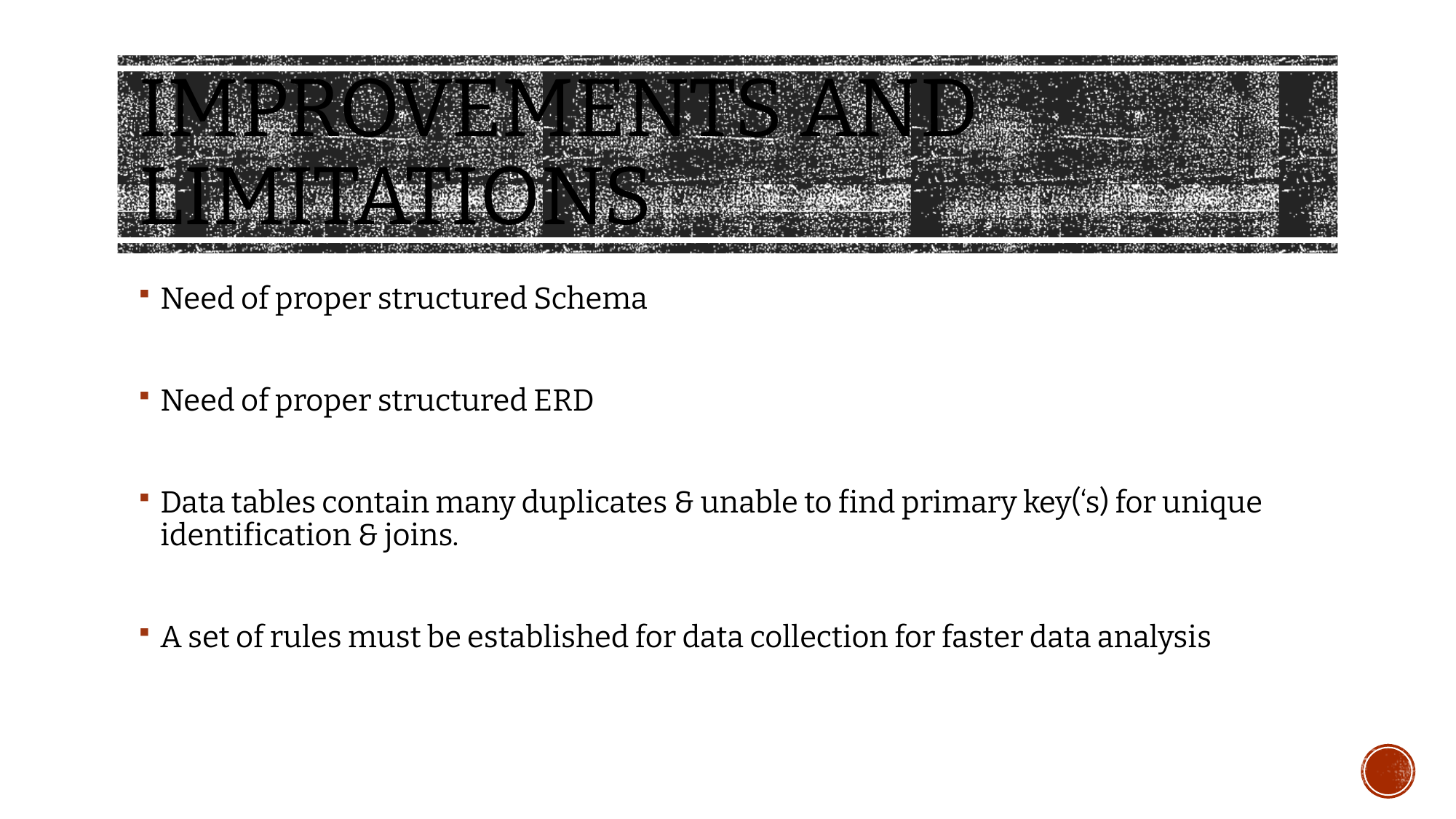

# Improvements and Limitations

Need of proper structured Schema

Need of proper structured ERD

Data tables contain many duplicates & unable to find primary key(‘s) for unique identification & joins.

A set of rules must be established for data collection for faster data analysis